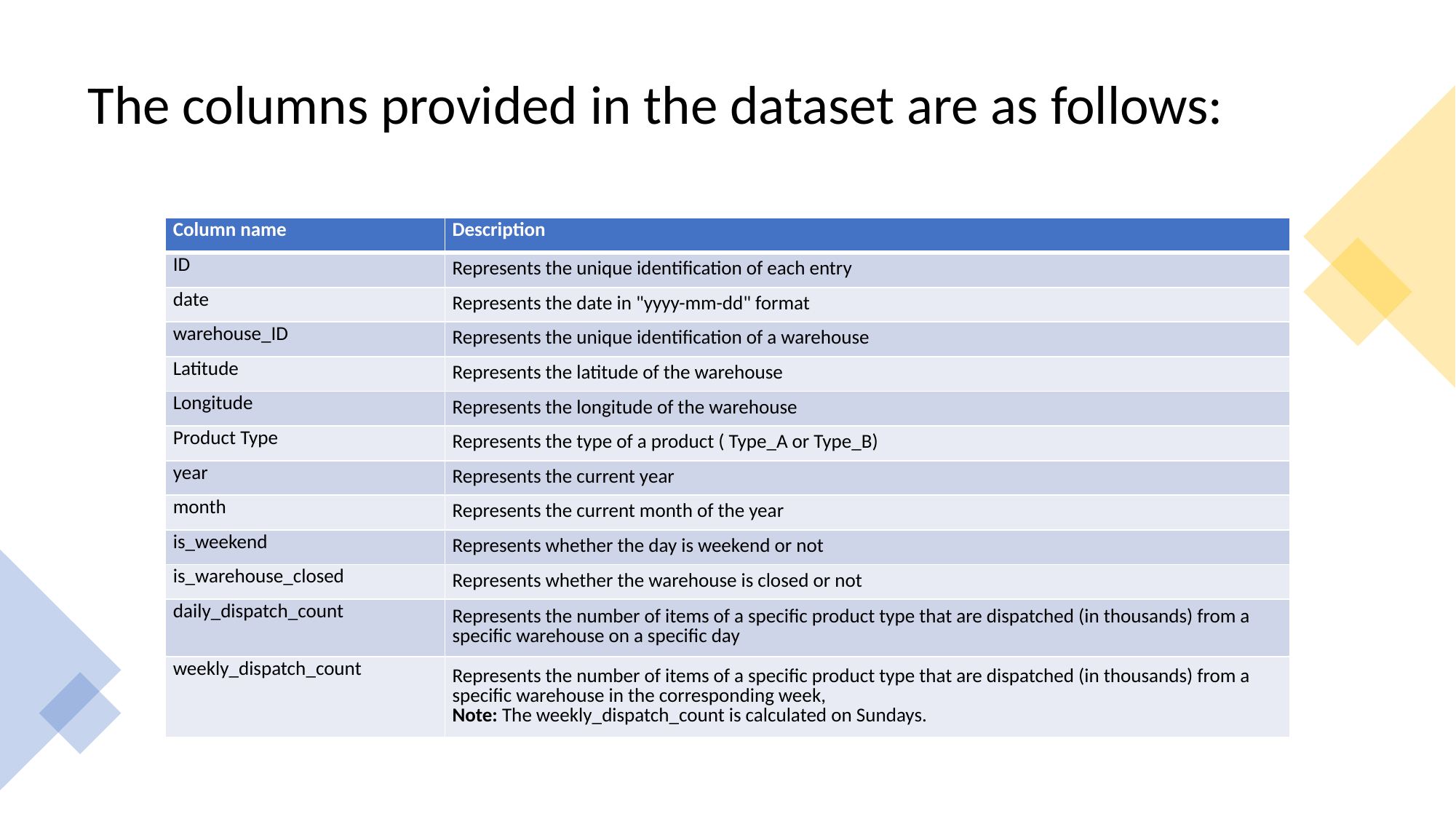

# The columns provided in the dataset are as follows:

| Column name | Description |
| --- | --- |
| ID | Represents the unique identification of each entry |
| date | Represents the date in "yyyy-mm-dd" format |
| warehouse\_ID | Represents the unique identification of a warehouse |
| Latitude | Represents the latitude of the warehouse |
| Longitude | Represents the longitude of the warehouse |
| Product Type | Represents the type of a product ( Type\_A or Type\_B) |
| year | Represents the current year |
| month | Represents the current month of the year |
| is\_weekend | Represents whether the day is weekend or not |
| is\_warehouse\_closed | Represents whether the warehouse is closed or not |
| daily\_dispatch\_count | Represents the number of items of a specific product type that are dispatched (in thousands) from a specific warehouse on a specific day |
| weekly\_dispatch\_count | Represents the number of items of a specific product type that are dispatched (in thousands) from a specific warehouse in the corresponding week,  Note: The weekly\_dispatch\_count is calculated on Sundays. |